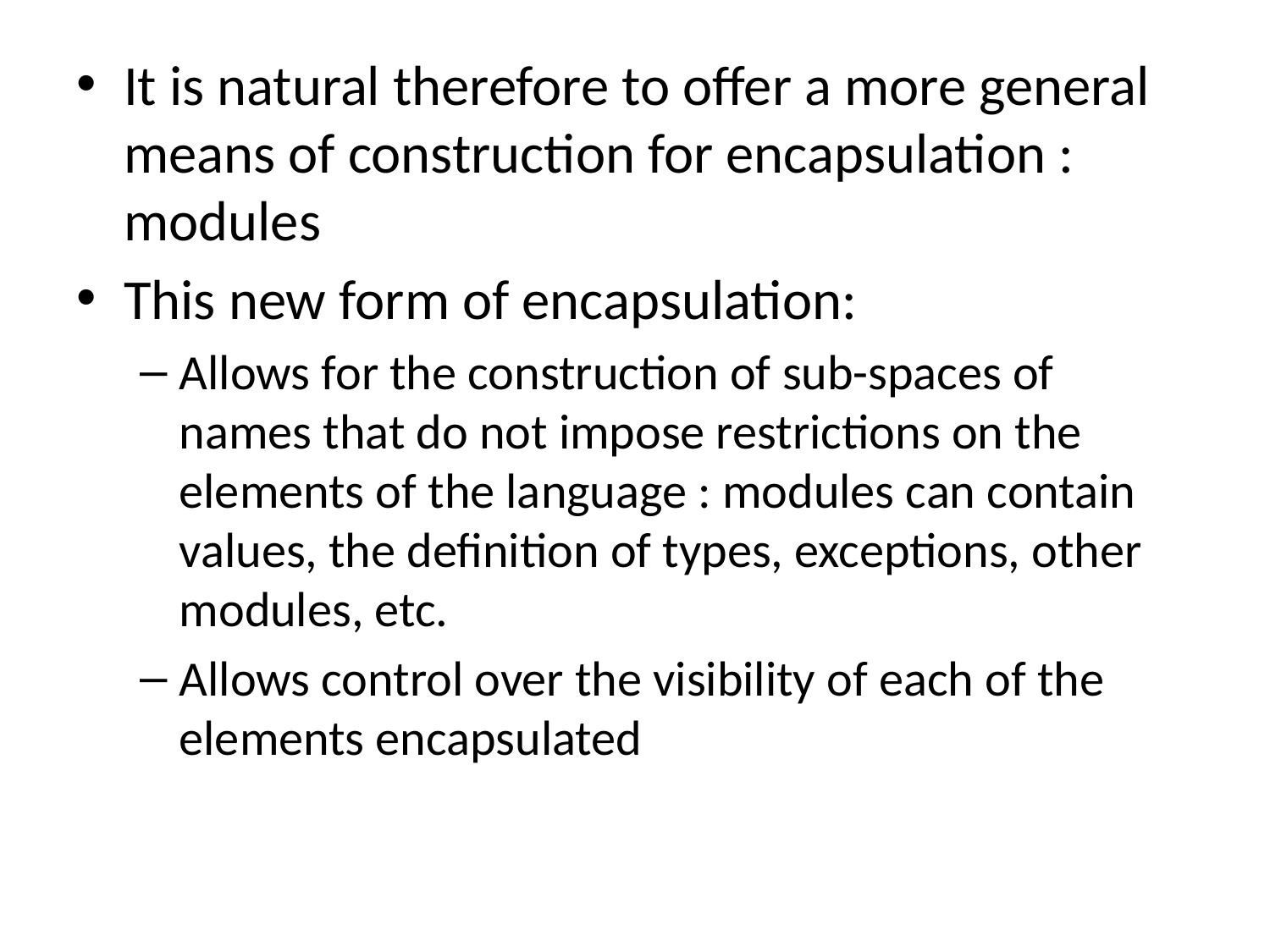

It is natural therefore to offer a more general means of construction for encapsulation : modules
This new form of encapsulation:
Allows for the construction of sub-spaces of names that do not impose restrictions on the elements of the language : modules can contain values, the definition of types, exceptions, other modules, etc.
Allows control over the visibility of each of the elements encapsulated